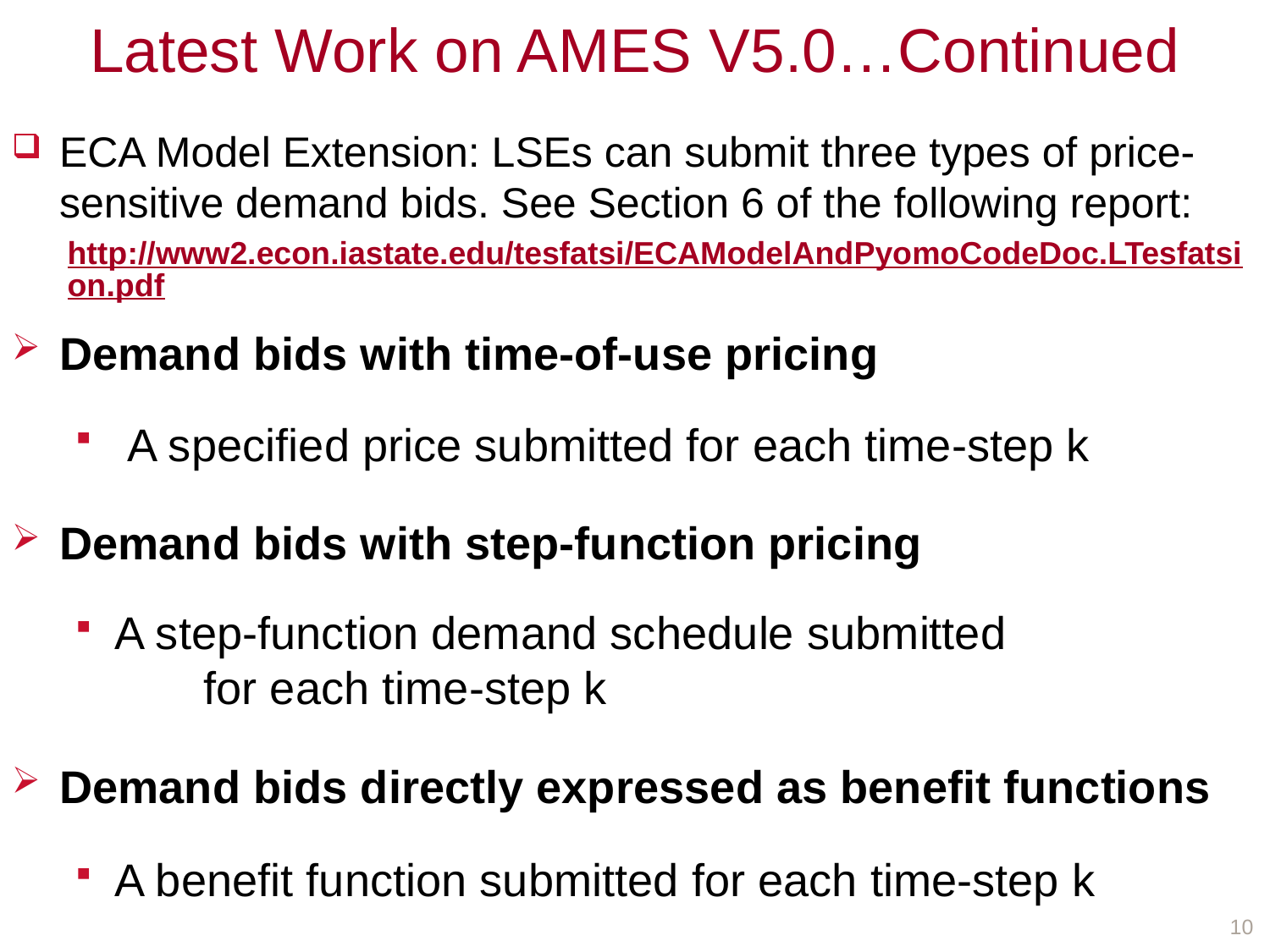

# Latest Work on AMES V5.0…Continued
ECA Model Extension: LSEs can submit three types of price-sensitive demand bids. See Section 6 of the following report:
http://www2.econ.iastate.edu/tesfatsi/ECAModelAndPyomoCodeDoc.LTesfatsion.pdf

Demand bids with time-of-use pricing

 A specified price submitted for each time-step k

Demand bids with step-function pricing

A step-function demand schedule submitted                           for each time-step k

Demand bids directly expressed as benefit functions

A benefit function submitted for each time-step k

10